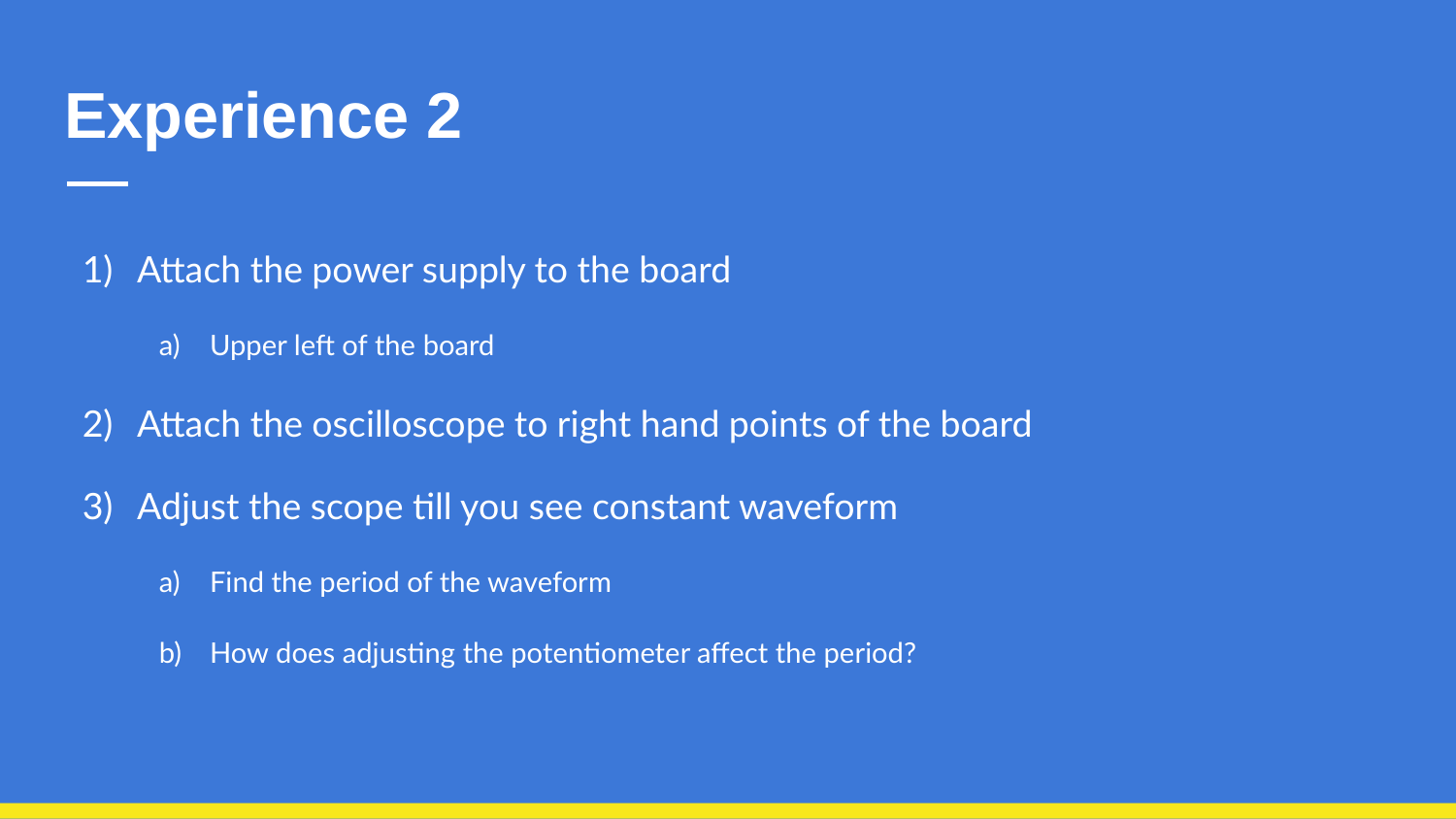

# Experience 2
Attach the power supply to the board
Upper left of the board
Attach the oscilloscope to right hand points of the board
Adjust the scope till you see constant waveform
Find the period of the waveform
How does adjusting the potentiometer affect the period?